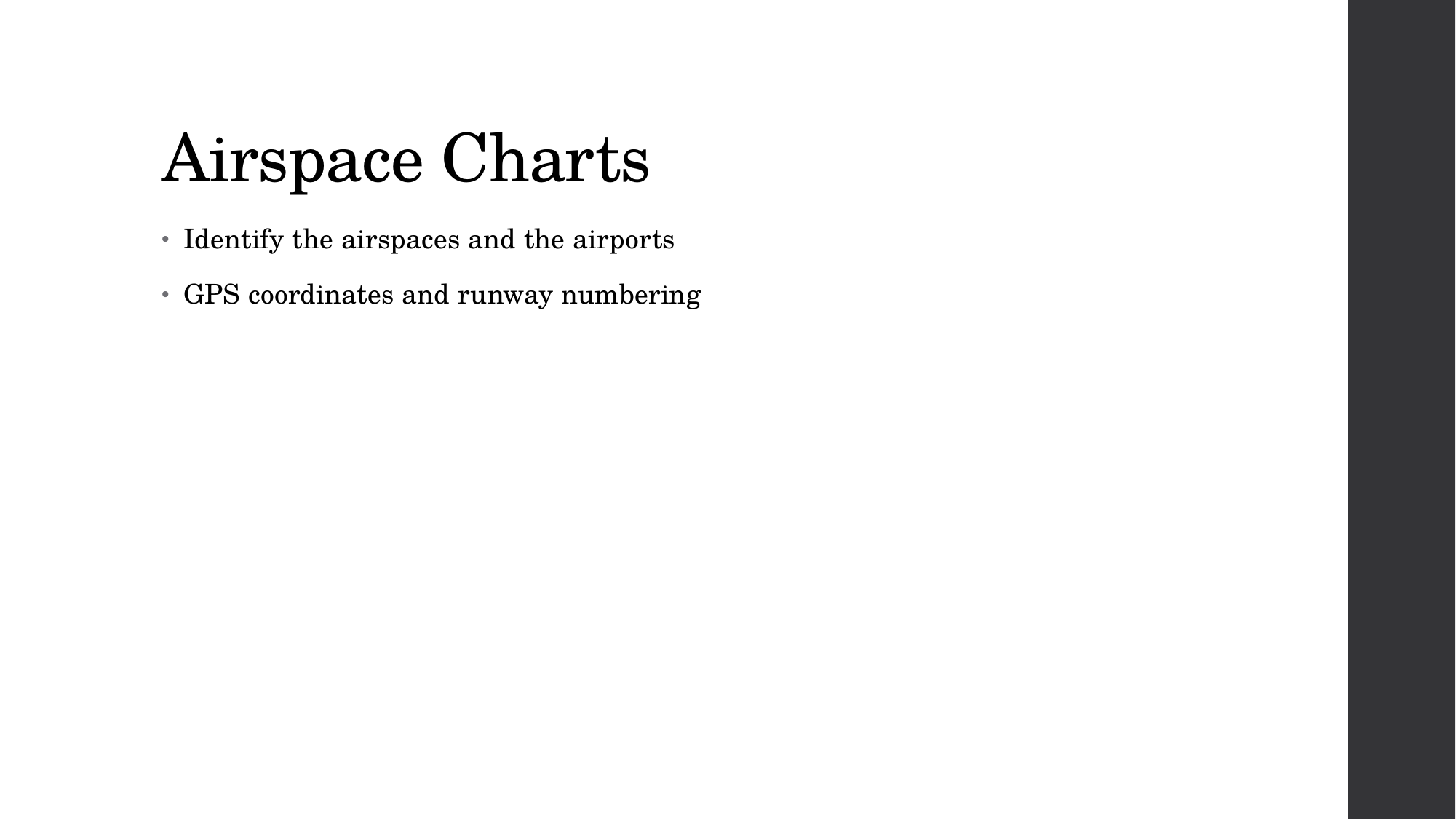

# Airspace Charts
Identify the airspaces and the airports
GPS coordinates and runway numbering